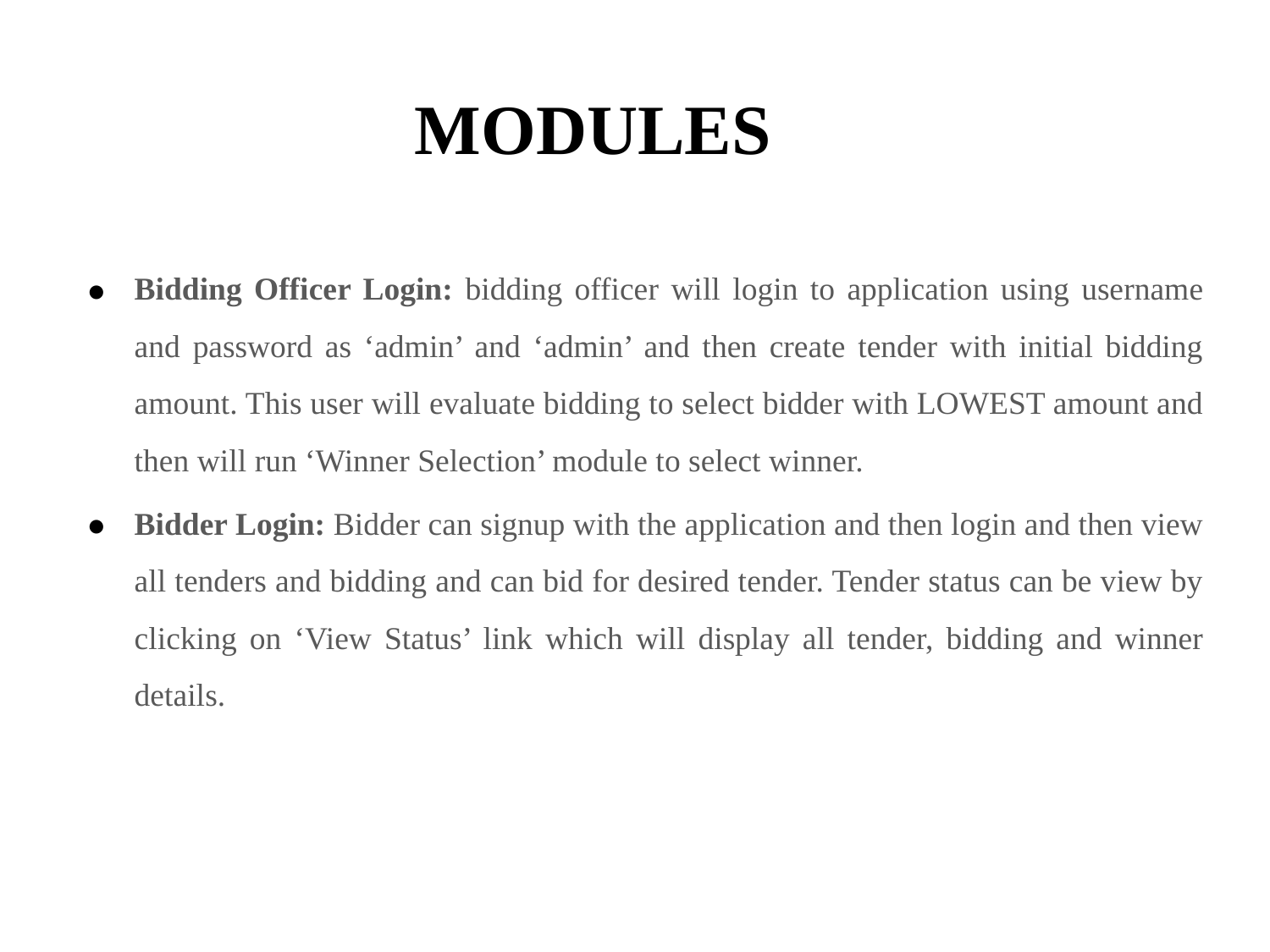

# MODULES
Bidding Officer Login: bidding officer will login to application using username and password as ‘admin’ and ‘admin’ and then create tender with initial bidding amount. This user will evaluate bidding to select bidder with LOWEST amount and then will run ‘Winner Selection’ module to select winner.
Bidder Login: Bidder can signup with the application and then login and then view all tenders and bidding and can bid for desired tender. Tender status can be view by clicking on ‘View Status’ link which will display all tender, bidding and winner details.